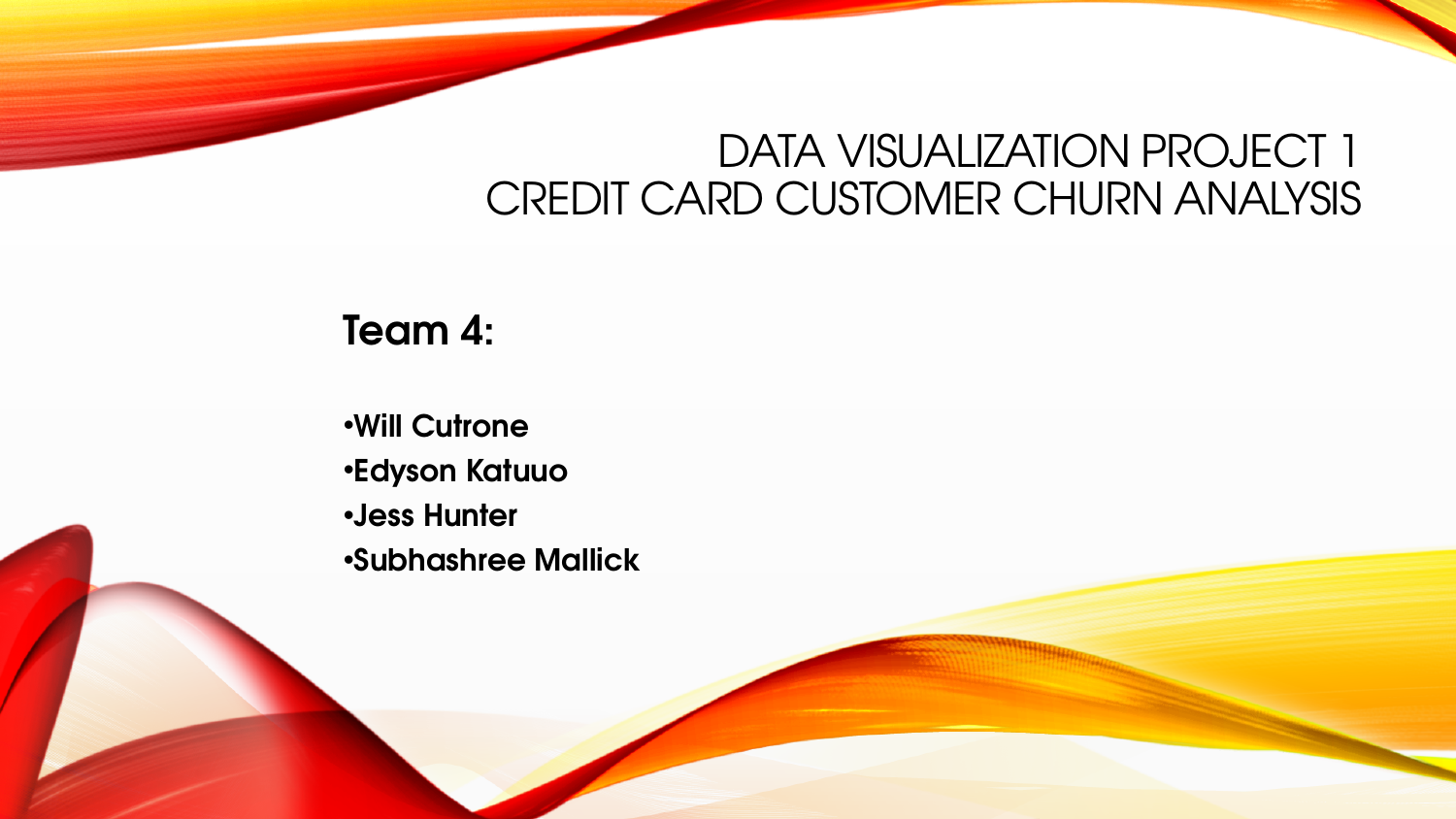

# Data Visualization Project 1 Credit Card Customer Churn Analysis
Team 4:

Will Cutrone
Edyson Katuuo
Jess Hunter
Subhashree Mallick